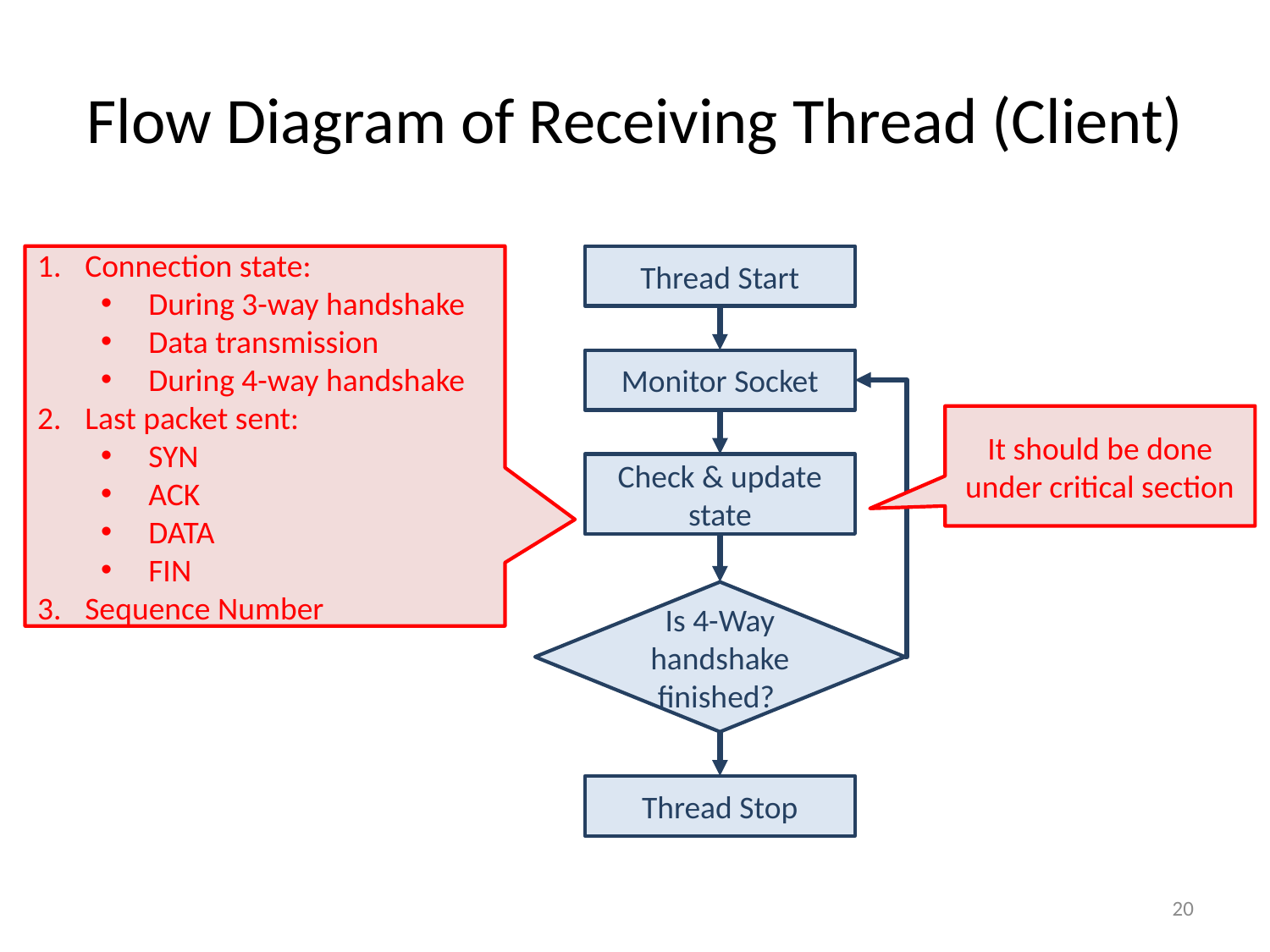

# Flow Diagram of Receiving Thread (Client)
Connection state:
During 3-way handshake
Data transmission
During 4-way handshake
Last packet sent:
SYN
ACK
DATA
FIN
Sequence Number
Thread Start
Monitor Socket
It should be done under critical section
Check & update state
Is 4-Way handshake finished?
Thread Stop
20